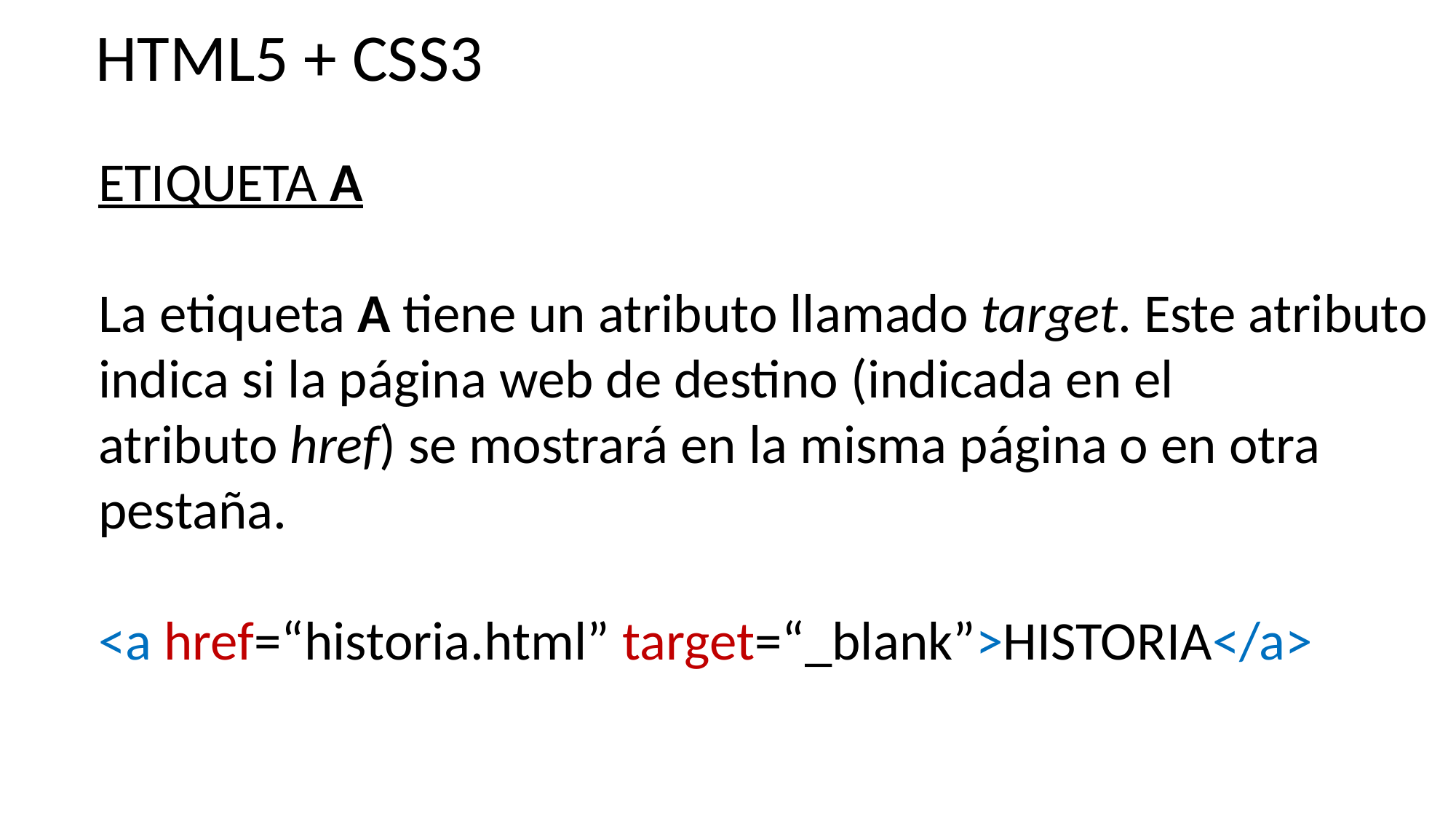

HTML5 + CSS3
ETIQUETA A

La etiqueta A tiene un atributo llamado target. Este atributo
indica si la página web de destino (indicada en el
atributo href) se mostrará en la misma página o en otra
pestaña.

<a href=“historia.html” target=“_blank”>HISTORIA</a>